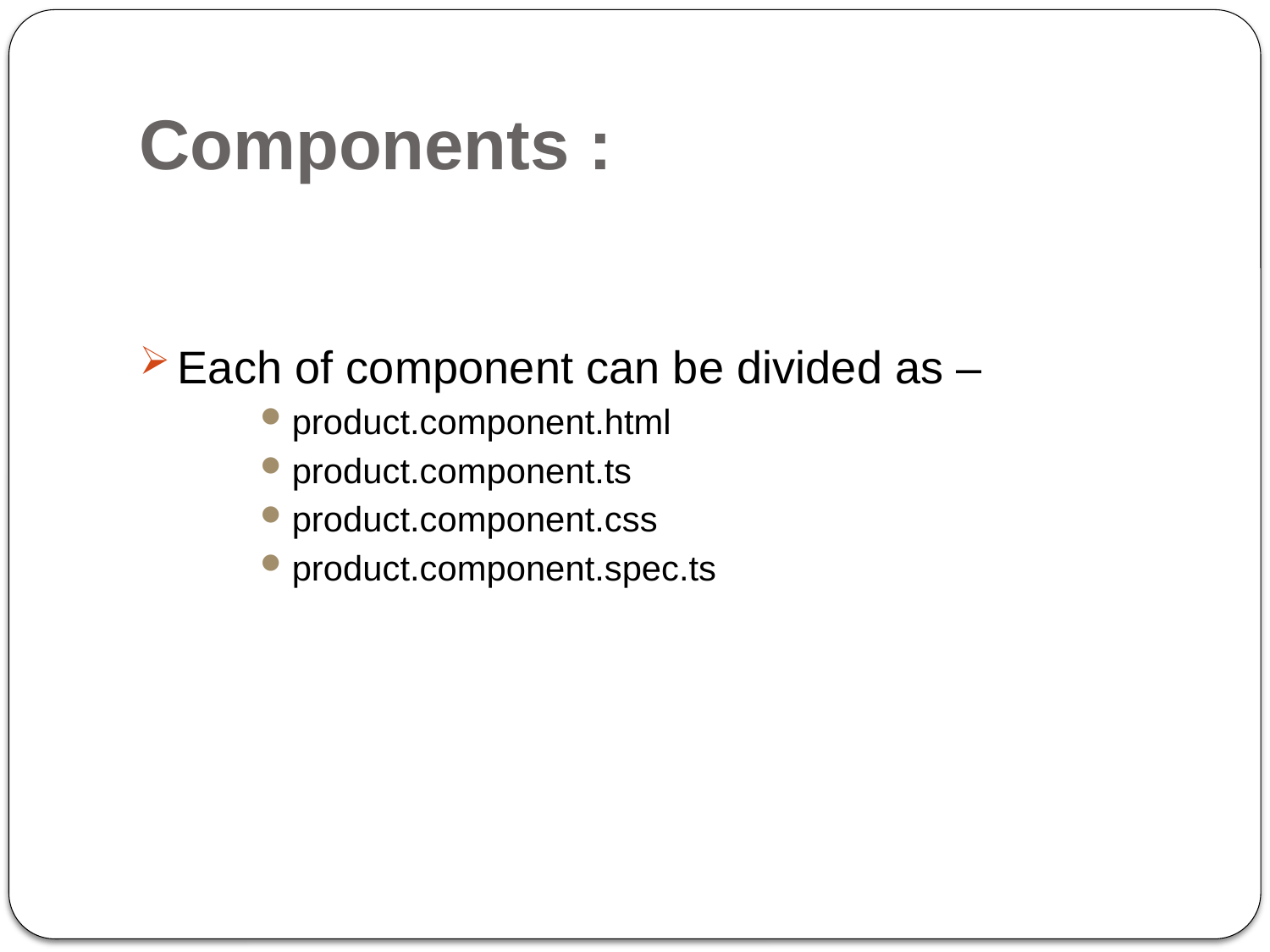

# Components :

Each of component can be divided as –
product.component.html
product.component.ts
product.component.css
product.component.spec.ts